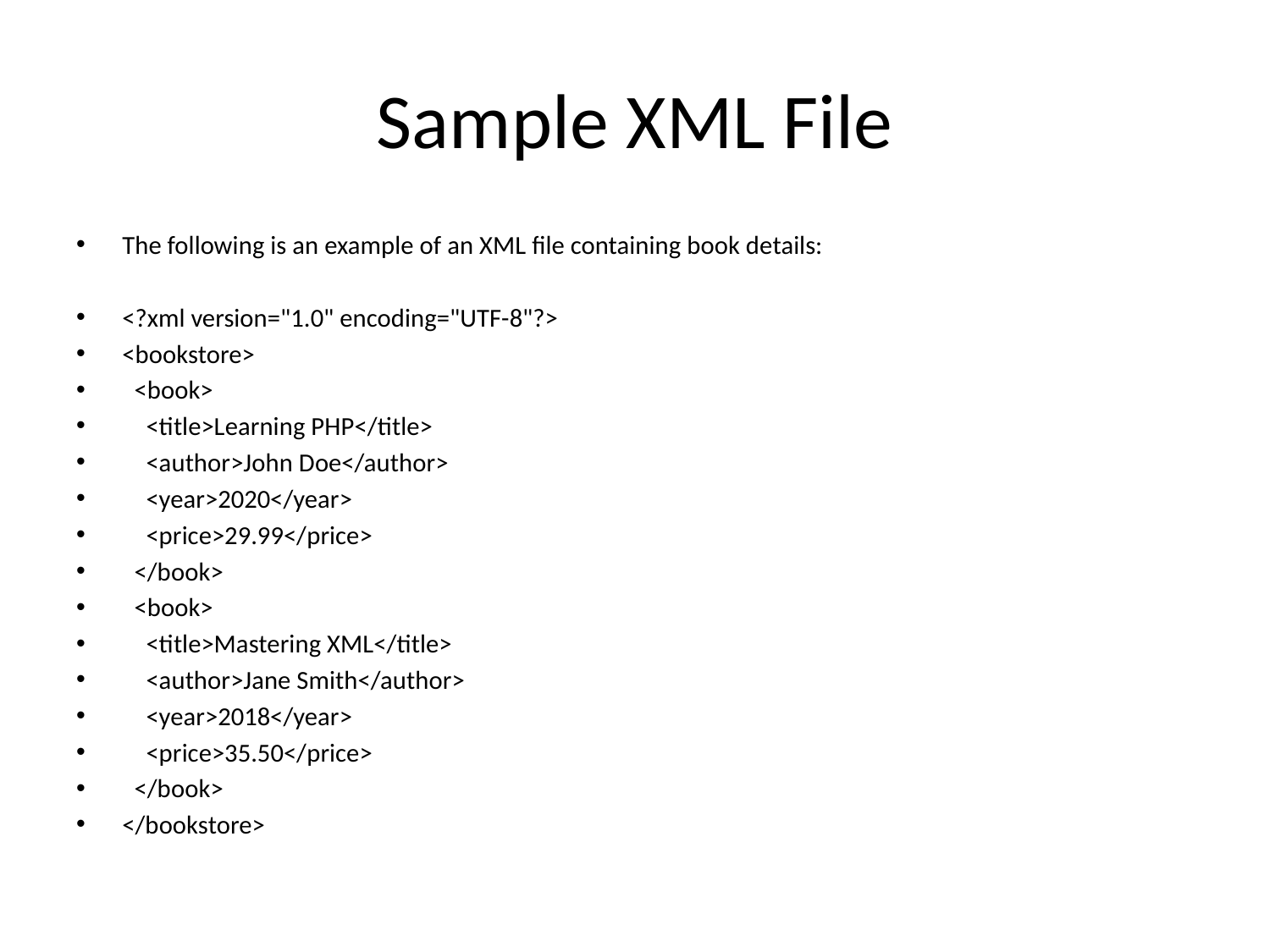

# Sample XML File
The following is an example of an XML file containing book details:

<?xml version="1.0" encoding="UTF-8"?>
<bookstore>
  <book>
    <title>Learning PHP</title>
    <author>John Doe</author>
    <year>2020</year>
    <price>29.99</price>
  </book>
  <book>
    <title>Mastering XML</title>
    <author>Jane Smith</author>
    <year>2018</year>
    <price>35.50</price>
  </book>
</bookstore>